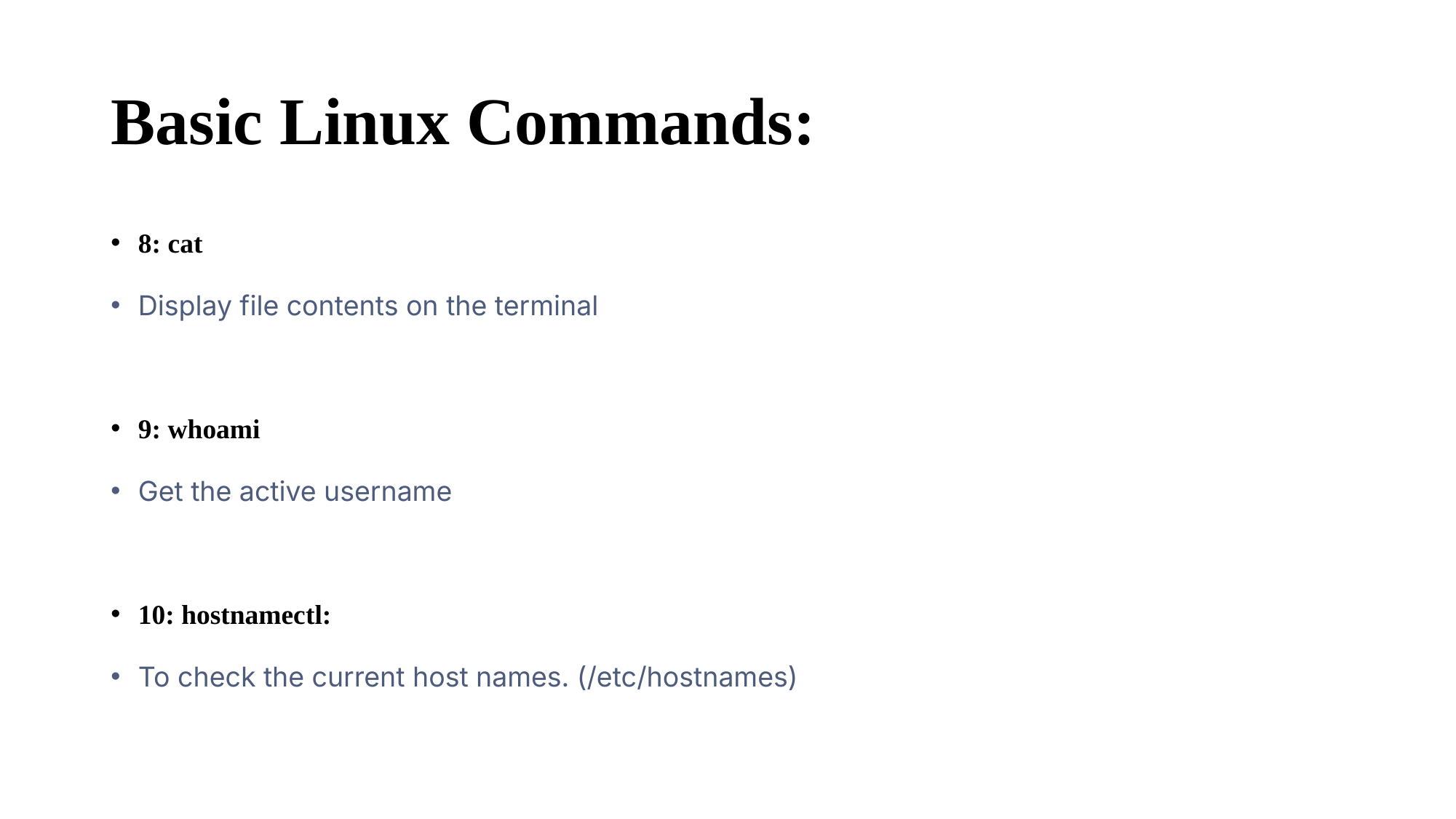

# Basic Linux Commands:
8: cat
Display file contents on the terminal

9: whoami
Get the active username

10: hostnamectl:
To check the current host names. (/etc/hostnames)